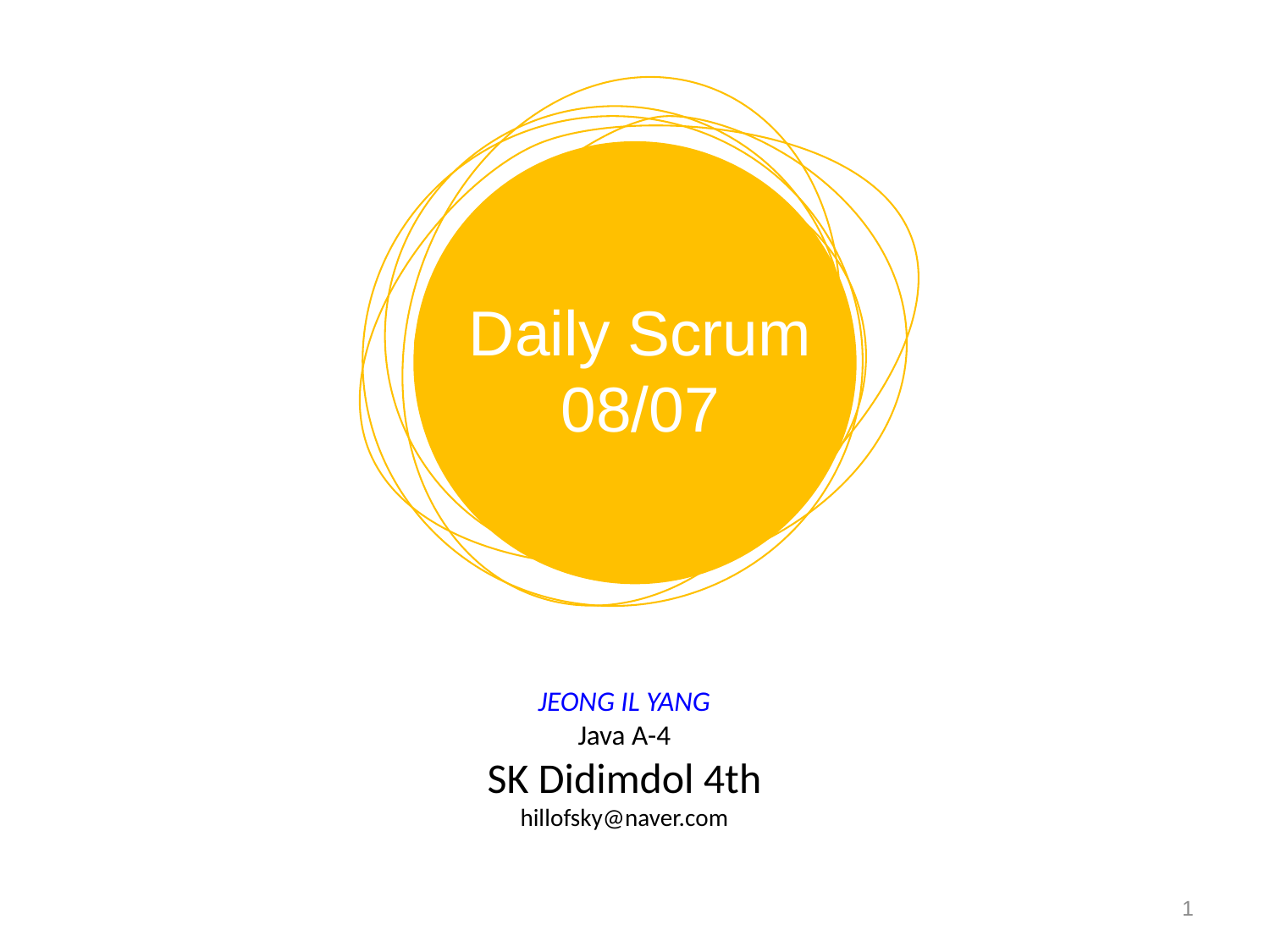

Daily Scrum
08/07
JEONG IL YANG
Java A-4
SK Didimdol 4th
hillofsky@naver.com
1